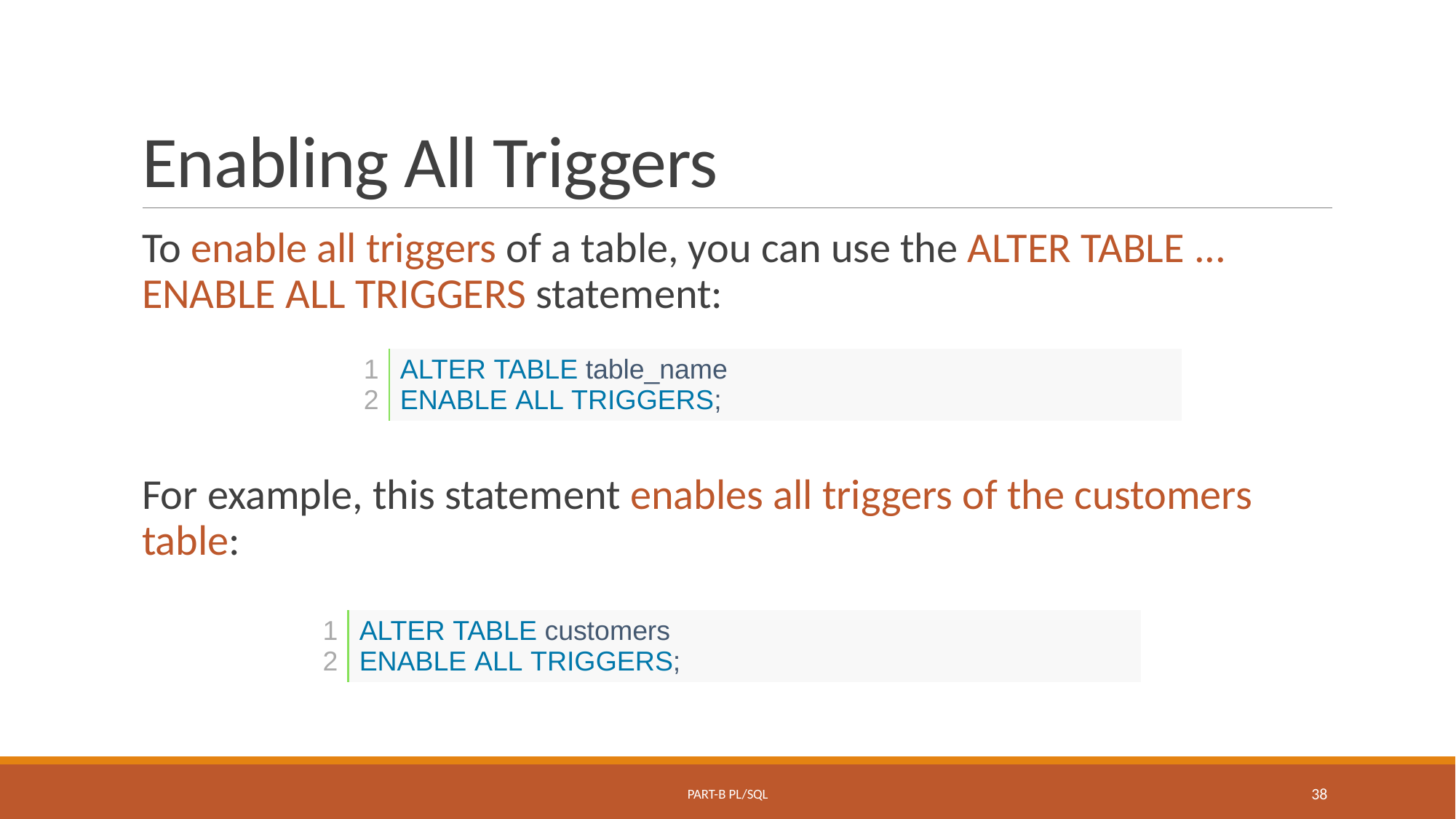

# Enabling All Triggers
To enable all triggers of a table, you can use the ALTER TABLE ... ENABLE ALL TRIGGERS statement:

For example, this statement enables all triggers of the customers table:

| 1 2 | ALTER TABLE table\_name ENABLE ALL TRIGGERS; |
| --- | --- |
| 1 2 | ALTER TABLE customers ENABLE ALL TRIGGERS; |
| --- | --- |
Part-B PL/SQL
38